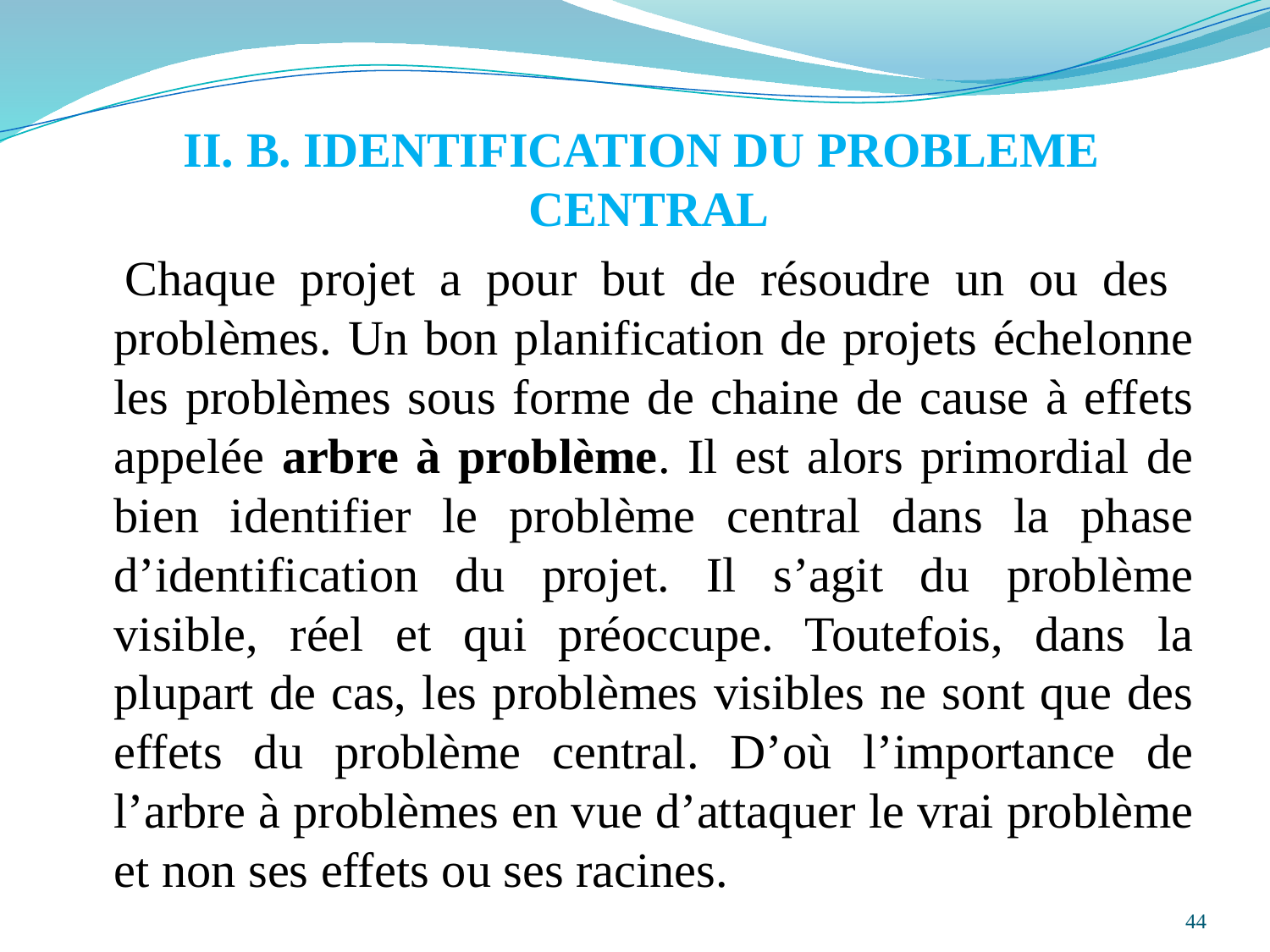

II. B. IDENTIFICATION DU PROBLEME CENTRAL
  Chaque projet a pour but de résoudre un ou des  problèmes. Un bon planification de projets échelonne les problèmes sous forme de chaine de cause à effets appelée arbre à problème. Il est alors primordial de bien identifier le problème central dans la phase d’identification du projet. Il s’agit du problème visible, réel et qui préoccupe. Toutefois, dans la plupart de cas, les problèmes visibles ne sont que des effets du problème central. D’où l’importance de l’arbre à problèmes en vue d’attaquer le vrai problème et non ses effets ou ses racines.

44